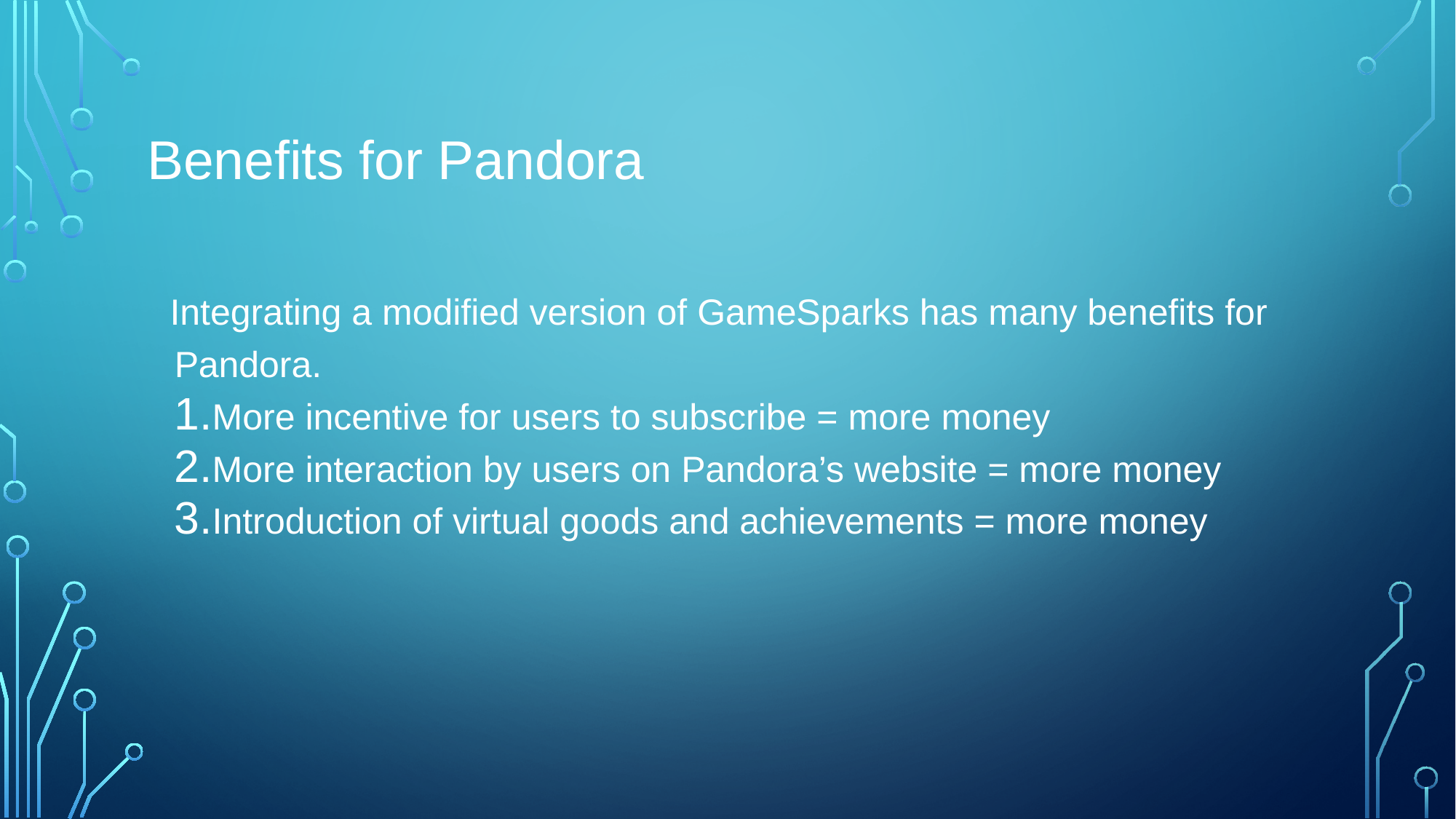

# Benefits for Pandora
Integrating a modified version of GameSparks has many benefits for Pandora.
More incentive for users to subscribe = more money
More interaction by users on Pandora’s website = more money
Introduction of virtual goods and achievements = more money